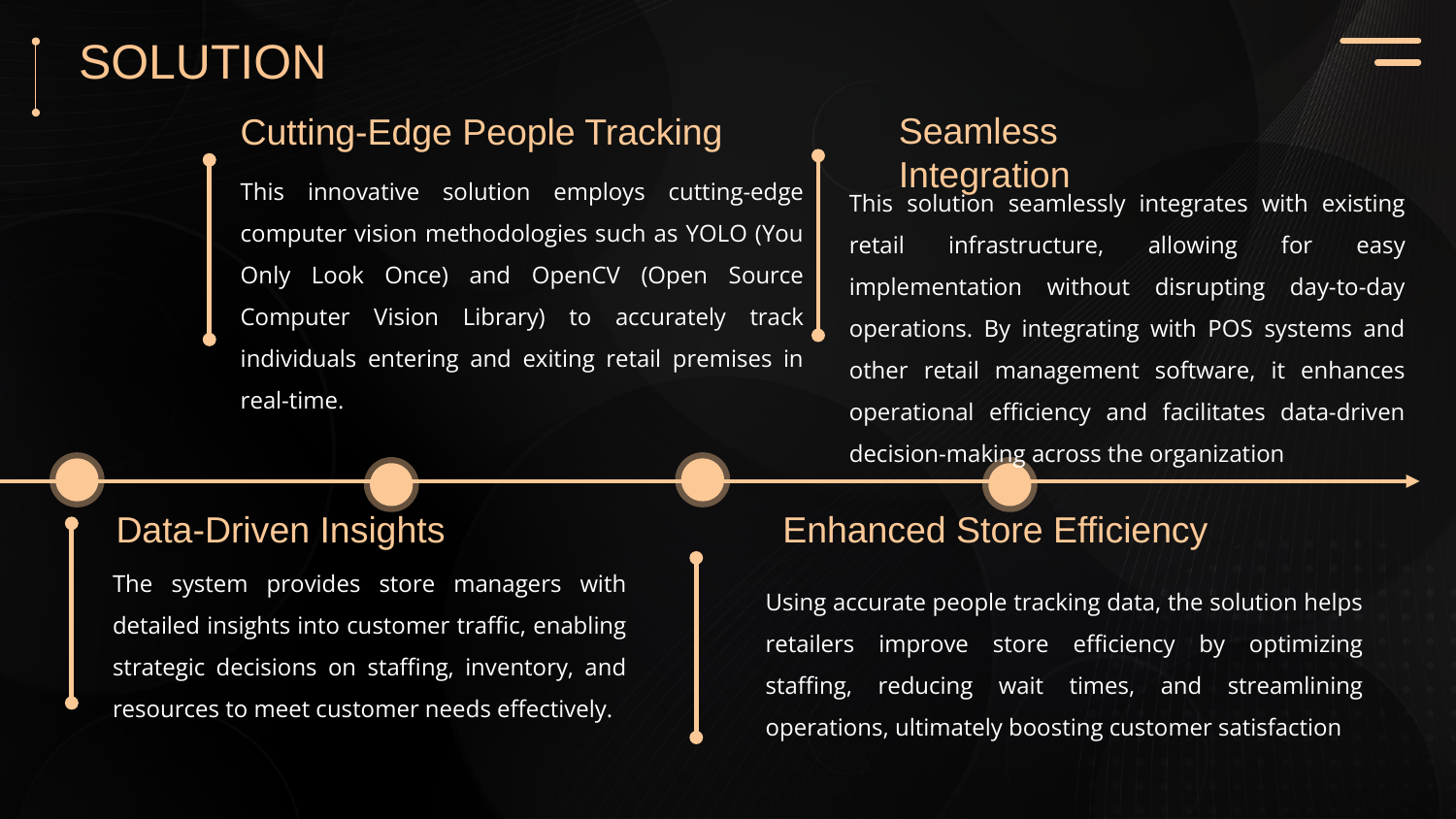

SOLUTION
Seamless Integration
Cutting-Edge People Tracking
This innovative solution employs cutting-edge computer vision methodologies such as YOLO (You Only Look Once) and OpenCV (Open Source Computer Vision Library) to accurately track individuals entering and exiting retail premises in real-time.
This solution seamlessly integrates with existing retail infrastructure, allowing for easy implementation without disrupting day-to-day operations. By integrating with POS systems and other retail management software, it enhances operational efficiency and facilitates data-driven decision-making across the organization

Enhanced Store Efficiency
Data-Driven Insights
The system provides store managers with detailed insights into customer traffic, enabling strategic decisions on staffing, inventory, and resources to meet customer needs effectively.
Using accurate people tracking data, the solution helps retailers improve store efficiency by optimizing staffing, reducing wait times, and streamlining operations, ultimately boosting customer satisfaction